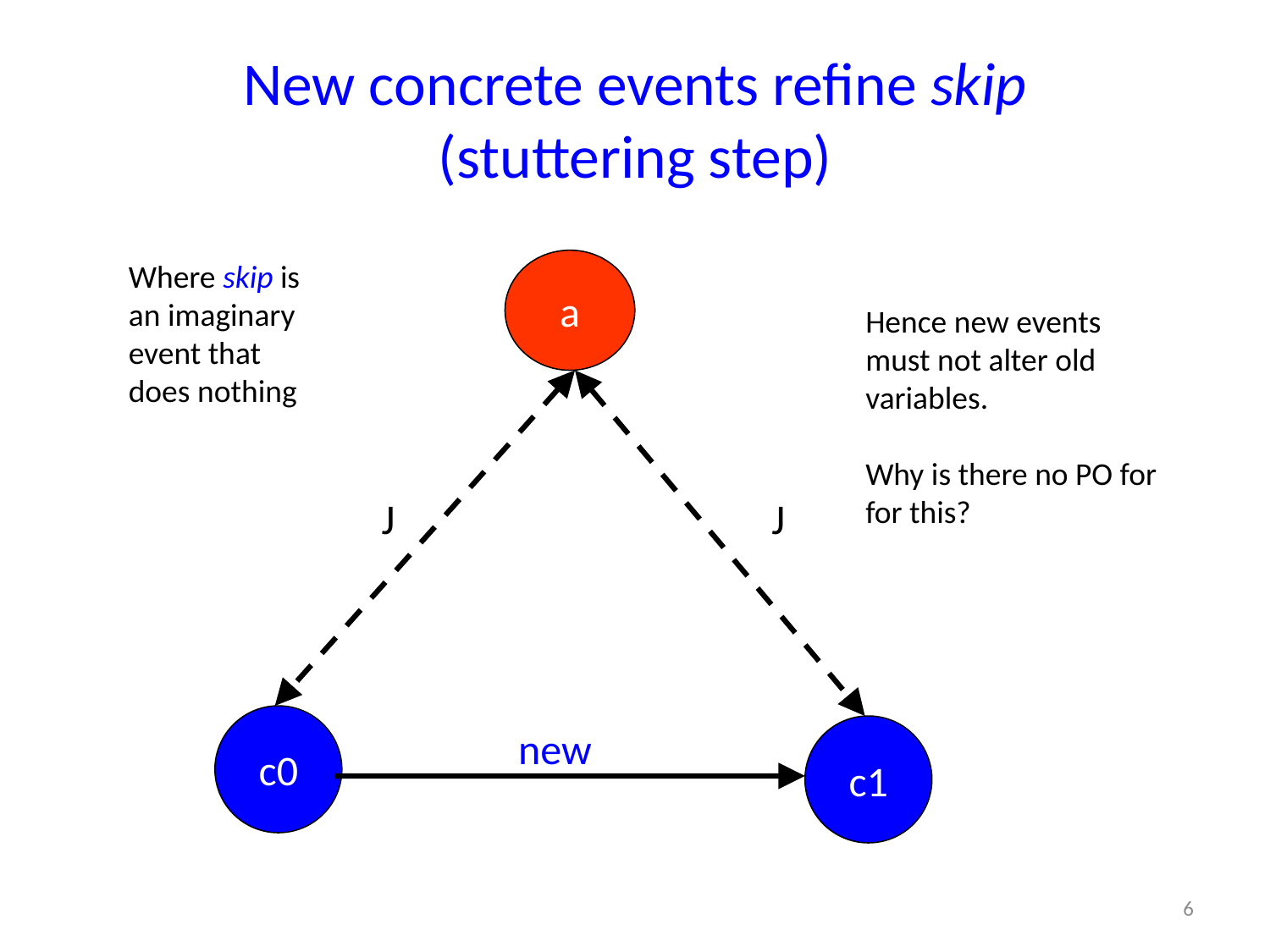

# New concrete events refine skip (stuttering step)

Where skip is an imaginary event that does nothing
a
Hence new events must not alter old variables.

Why is there no PO for for this?

J
J
c0
new
c1

6